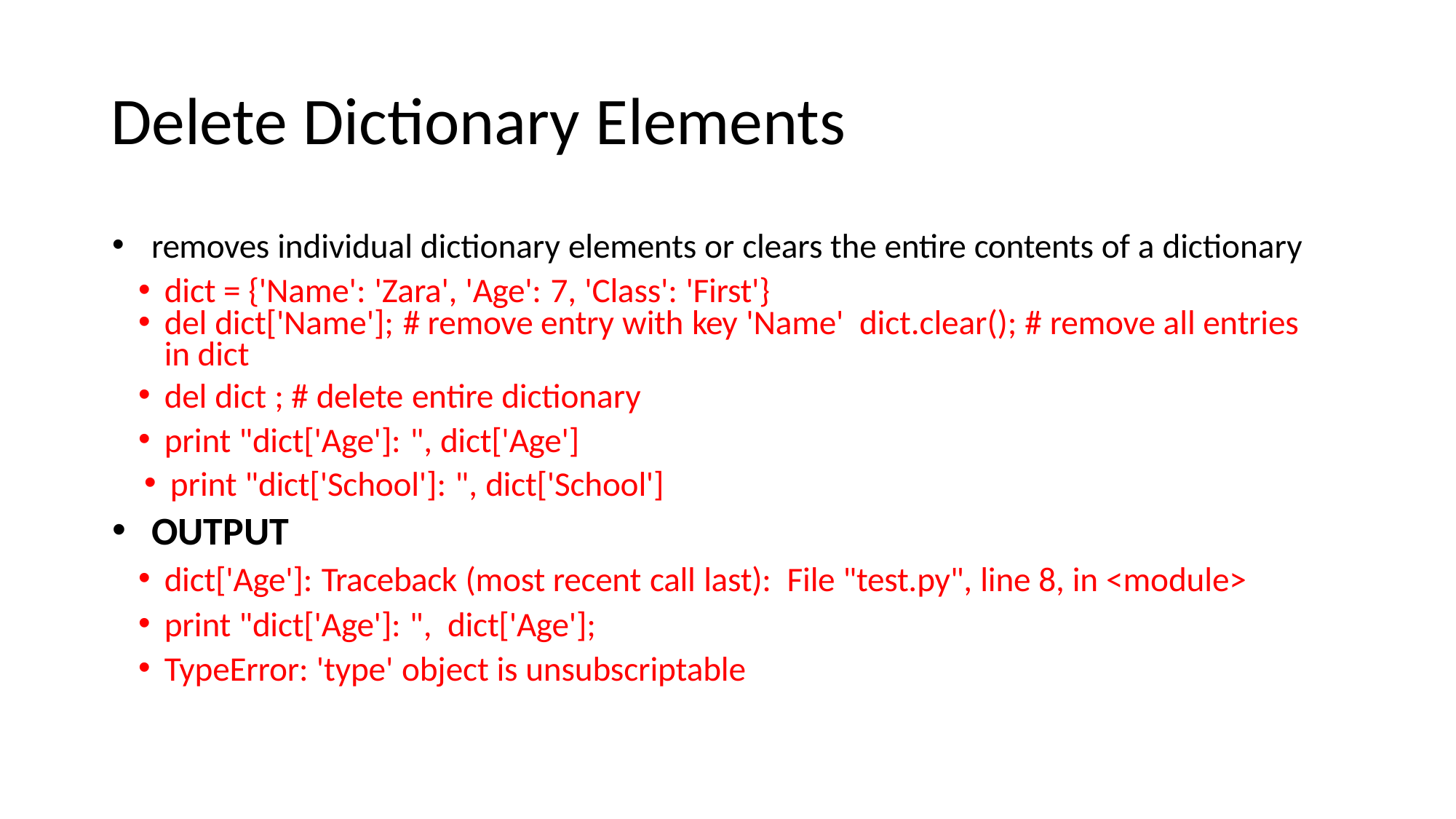

# Delete Dictionary Elements
removes individual dictionary elements or clears the entire contents of a dictionary
dict = {'Name': 'Zara', 'Age': 7, 'Class': 'First'}
del dict['Name']; # remove entry with key 'Name'  dict.clear(); # remove all entries in dict
del dict ; # delete entire dictionary
print "dict['Age']: ", dict['Age']
print "dict['School']: ", dict['School']
OUTPUT
dict['Age']: Traceback (most recent call last):  File "test.py", line 8, in <module>
print "dict['Age']: ",  dict['Age'];
TypeError: 'type' object is unsubscriptable